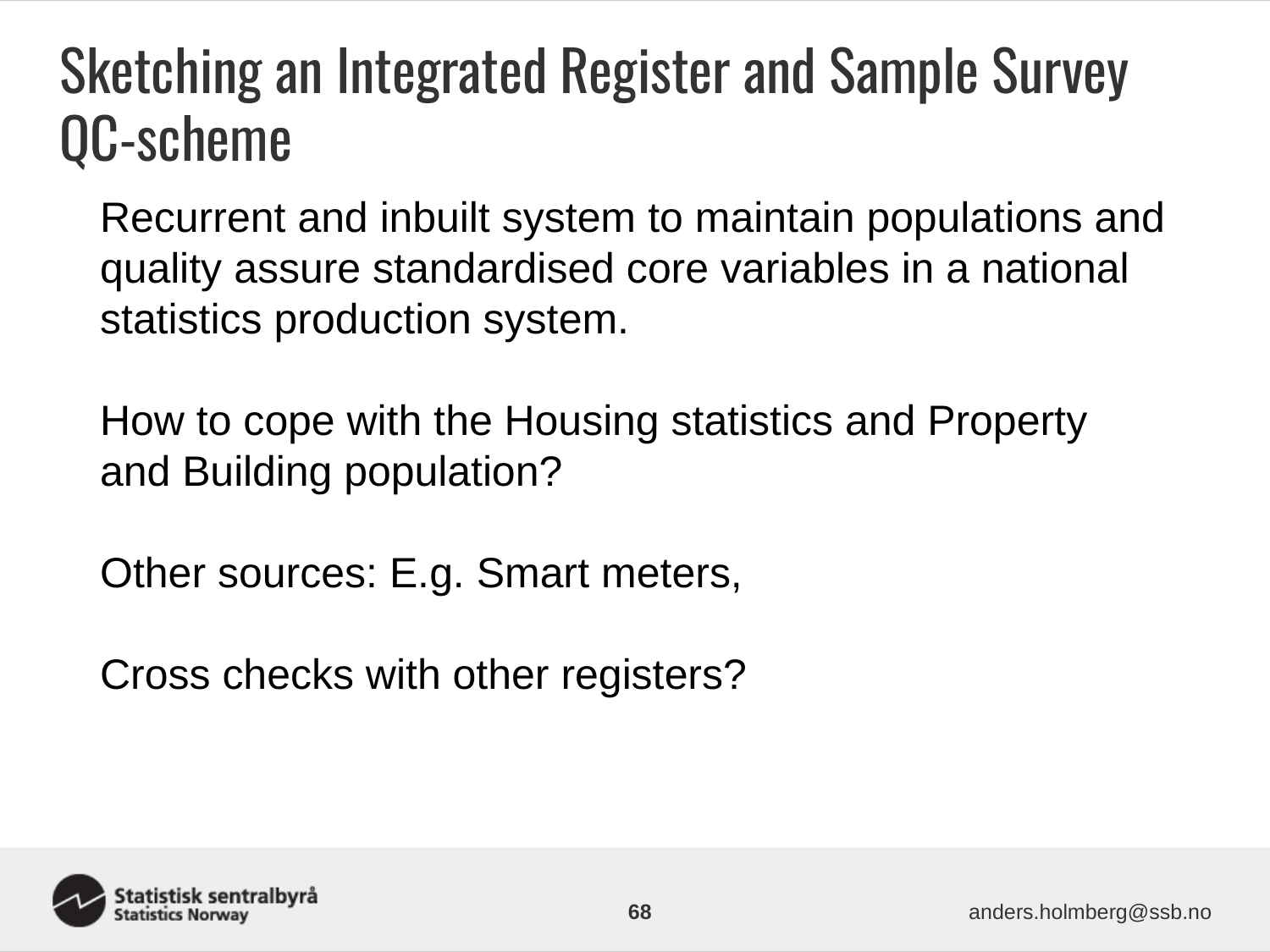

# Sketching an Integrated Register and Sample Survey QC-scheme
Recurrent and inbuilt system to maintain populations and quality assure standardised core variables in a national statistics production system.

How to cope with the Housing statistics and Property and Building population?

Other sources: E.g. Smart meters,

Cross checks with other registers?

68
anders.holmberg@ssb.no